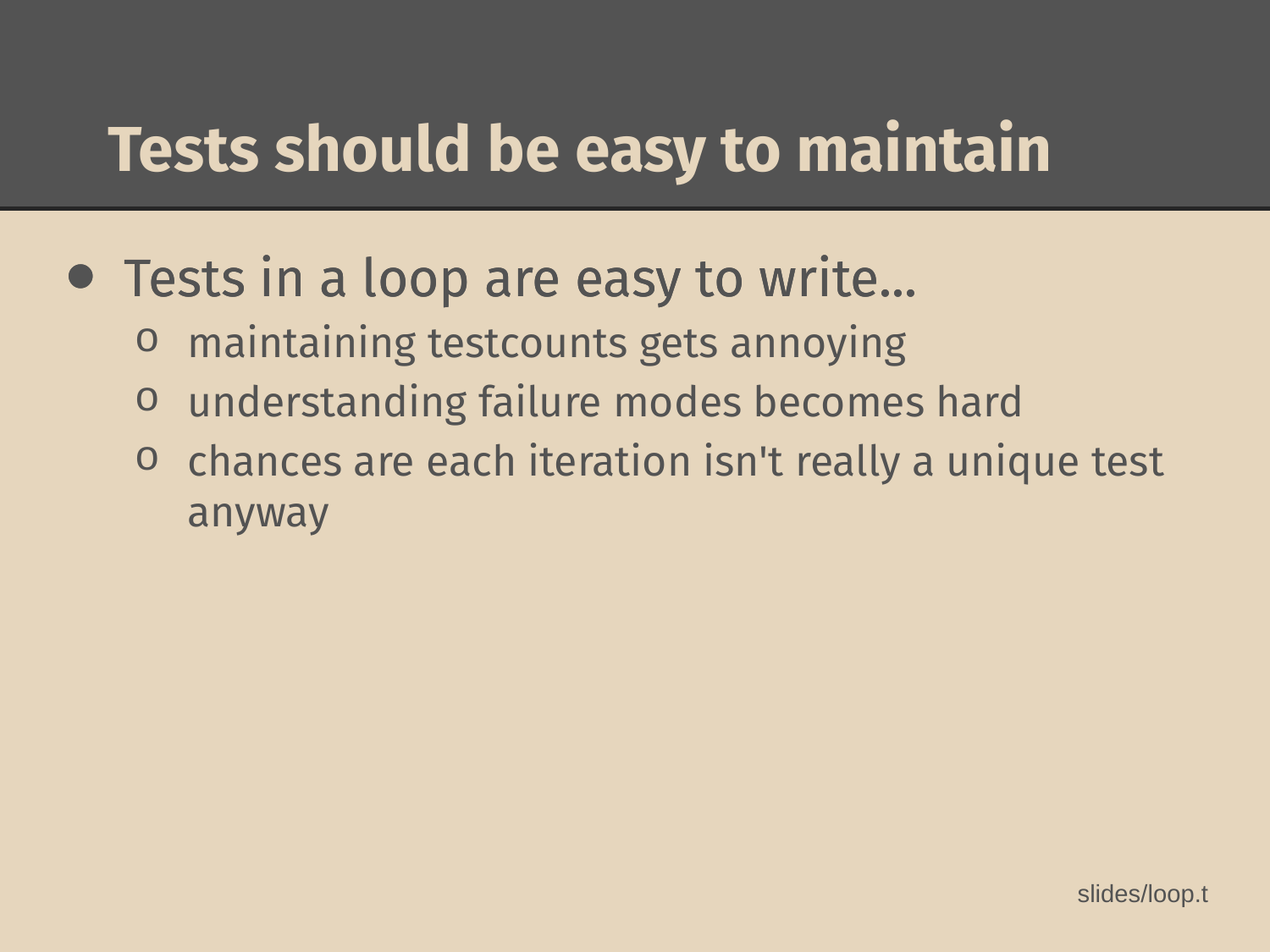

# Tests should be easy to maintain
Tests in a loop are easy to write...
Tests in a loop are easy to write...
maintaining testcounts gets annoying
understanding failure modes becomes hard
chances are each iteration isn't really a unique test anyway
slides/loop.t